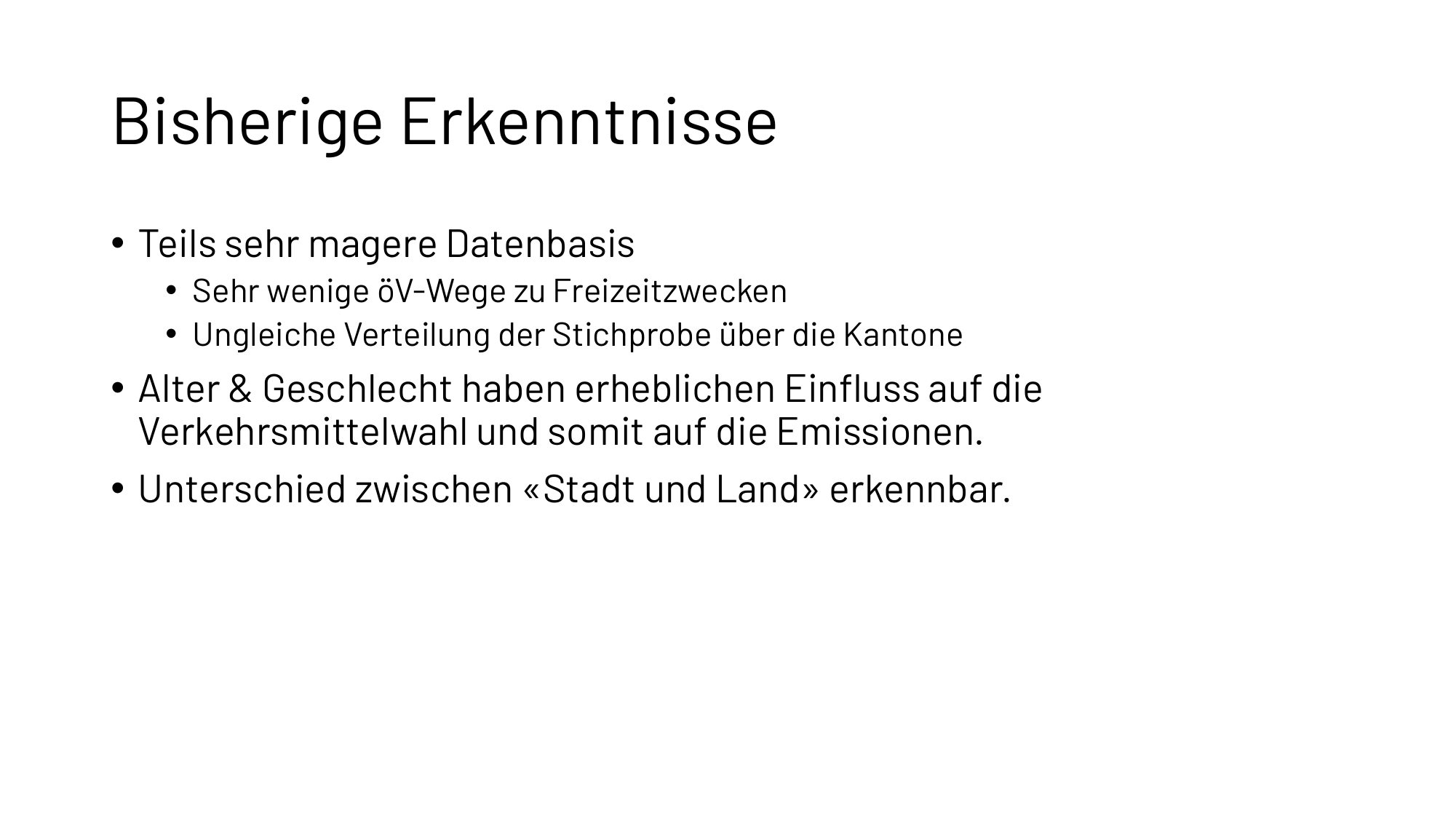

# Bisherige Erkenntnisse
Teils sehr magere Datenbasis
Sehr wenige öV-Wege zu Freizeitzwecken
Ungleiche Verteilung der Stichprobe über die Kantone
Alter & Geschlecht haben erheblichen Einfluss auf die Verkehrsmittelwahl und somit auf die Emissionen.
Unterschied zwischen «Stadt und Land» erkennbar.